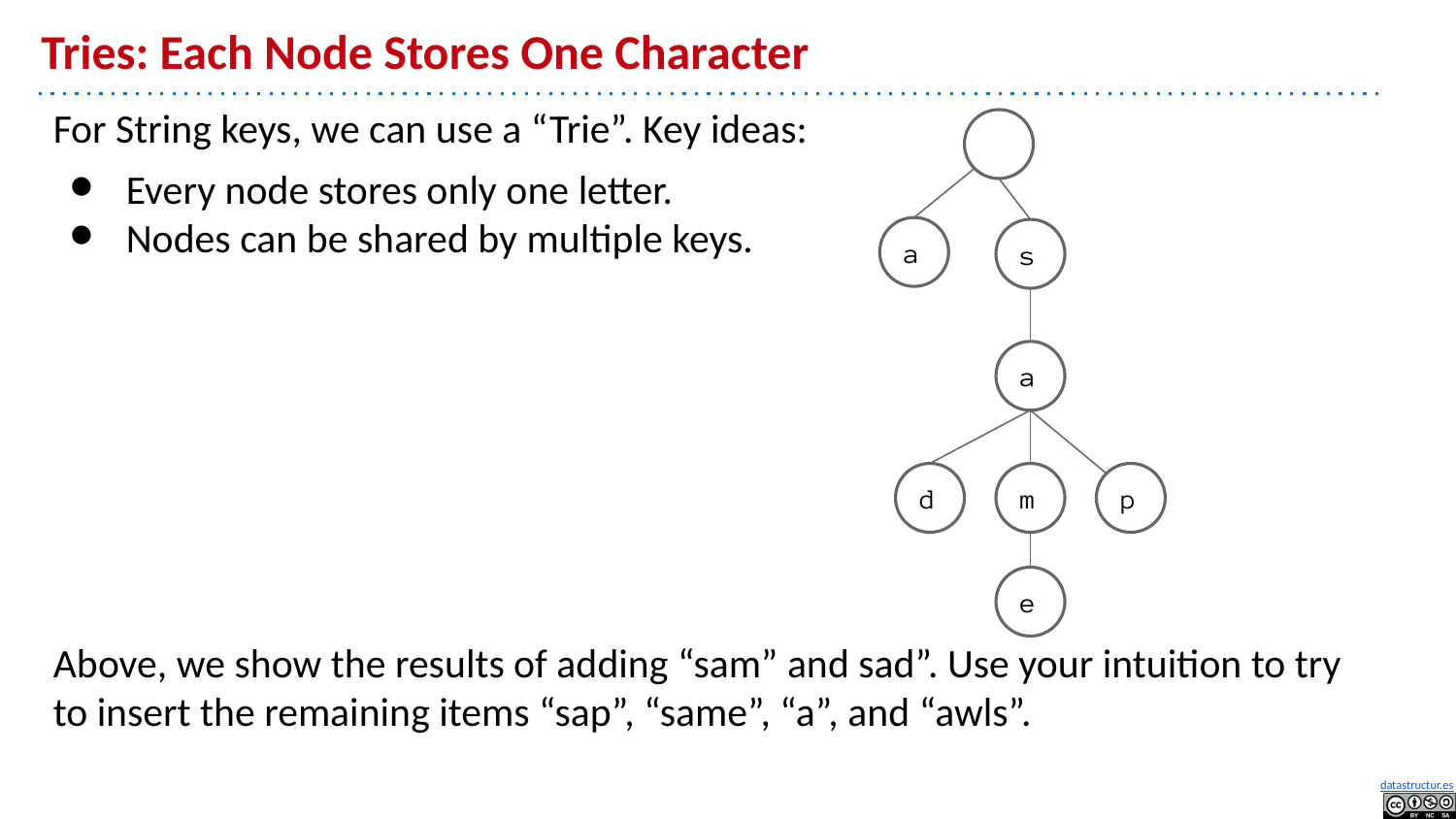

# Tries: Each Node Stores One Character
For String keys, we can use a “Trie”. Key ideas:
Every node stores only one letter.
Nodes can be shared by multiple keys.

Above, we show the results of adding “sam” and sad”. Use your intuition to try to insert the remaining items “sap”, “same”, “a”, and “awls”.

a
s
a
d
m
p
e